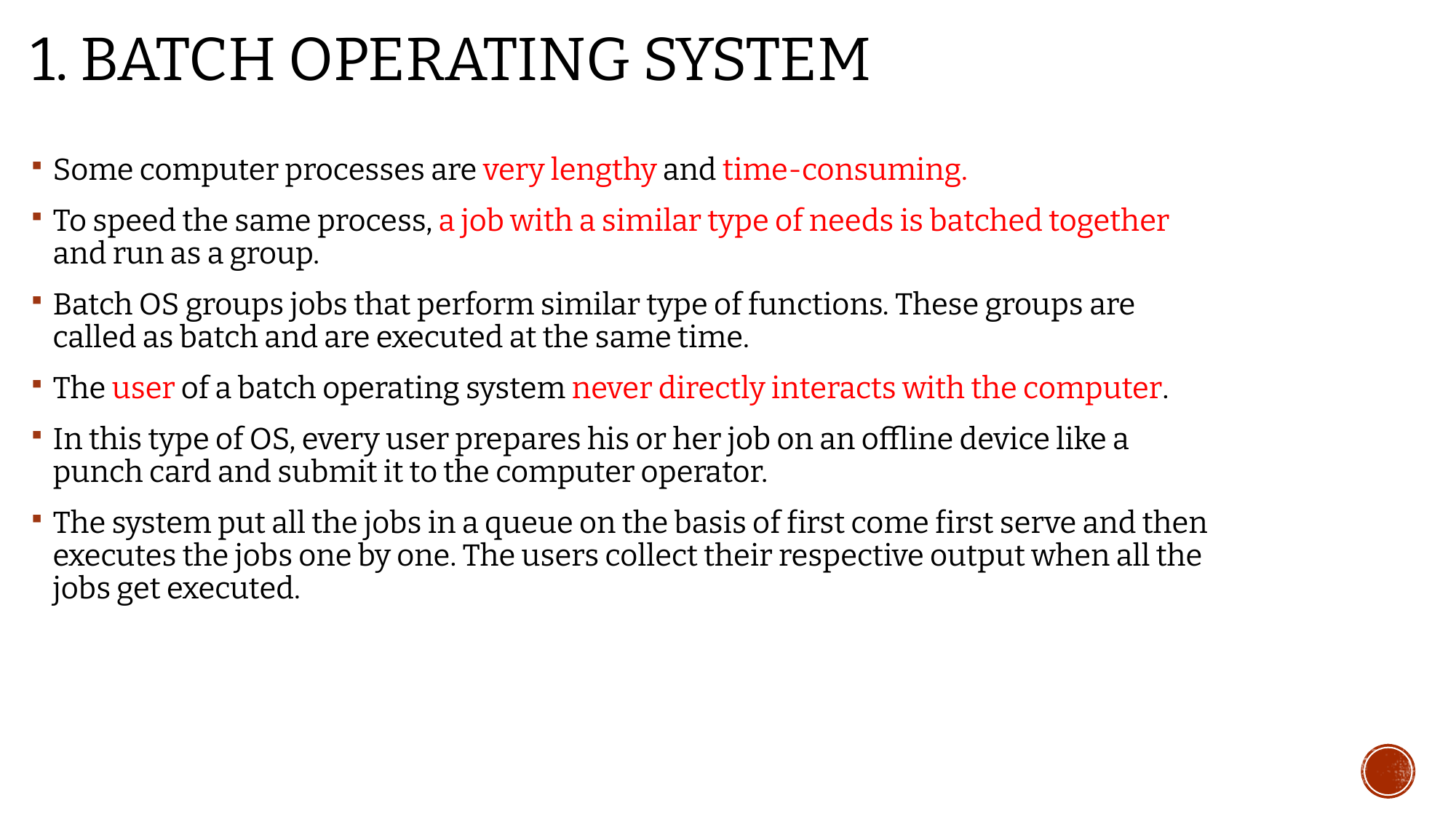

# 1. Batch operating System
Some computer processes are very lengthy and time-consuming.
To speed the same process, a job with a similar type of needs is batched together and run as a group.
Batch OS groups jobs that perform similar type of functions. These groups are called as batch and are executed at the same time.
The user of a batch operating system never directly interacts with the computer.
In this type of OS, every user prepares his or her job on an offline device like a punch card and submit it to the computer operator.
The system put all the jobs in a queue on the basis of first come first serve and then executes the jobs one by one. The users collect their respective output when all the jobs get executed.